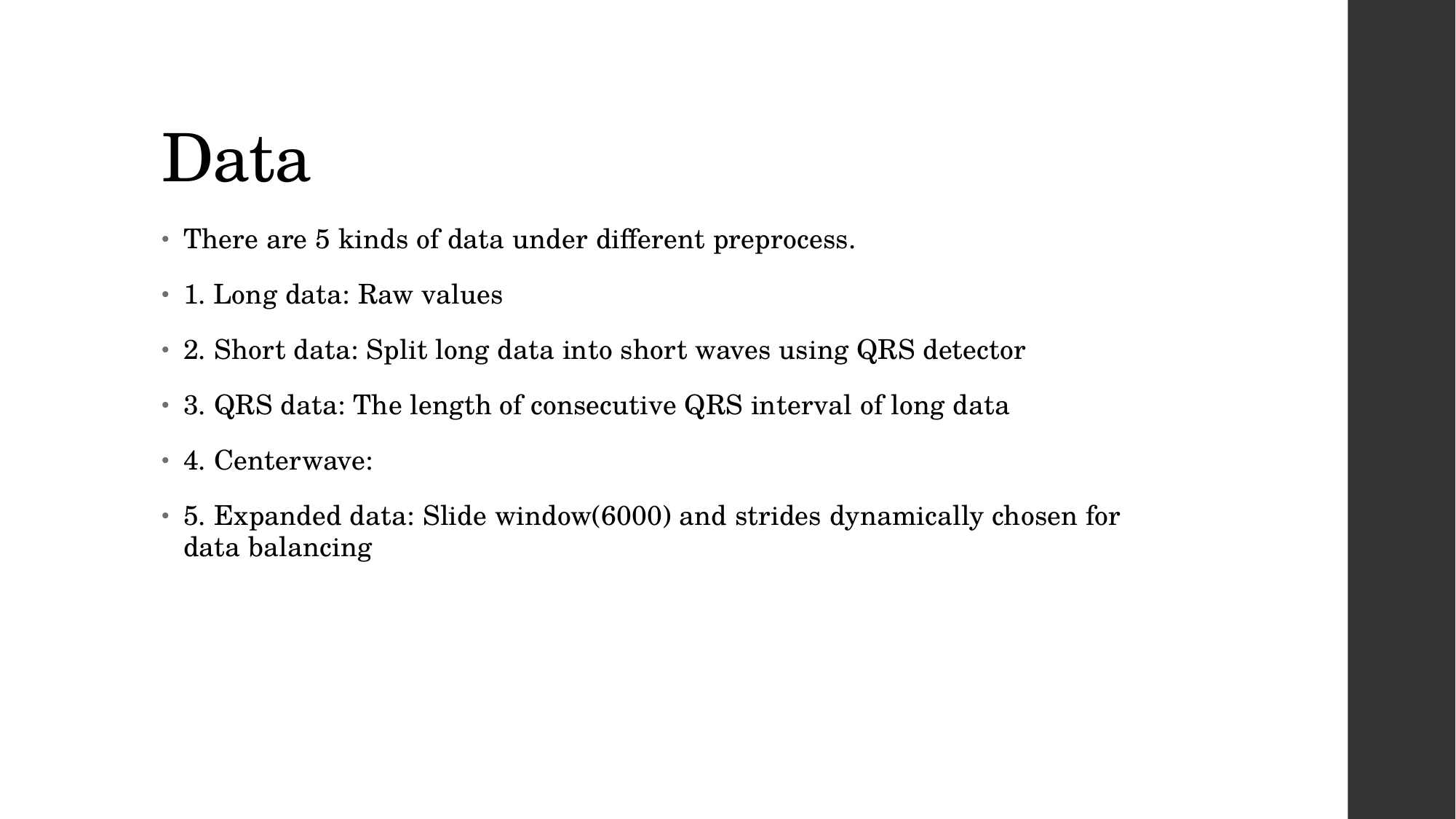

# Data
There are 5 kinds of data under different preprocess.
1. Long data: Raw values
2. Short data: Split long data into short waves using QRS detector
3. QRS data: The length of consecutive QRS interval of long data
4. Centerwave:
5. Expanded data: Slide window(6000) and strides dynamically chosen for data balancing